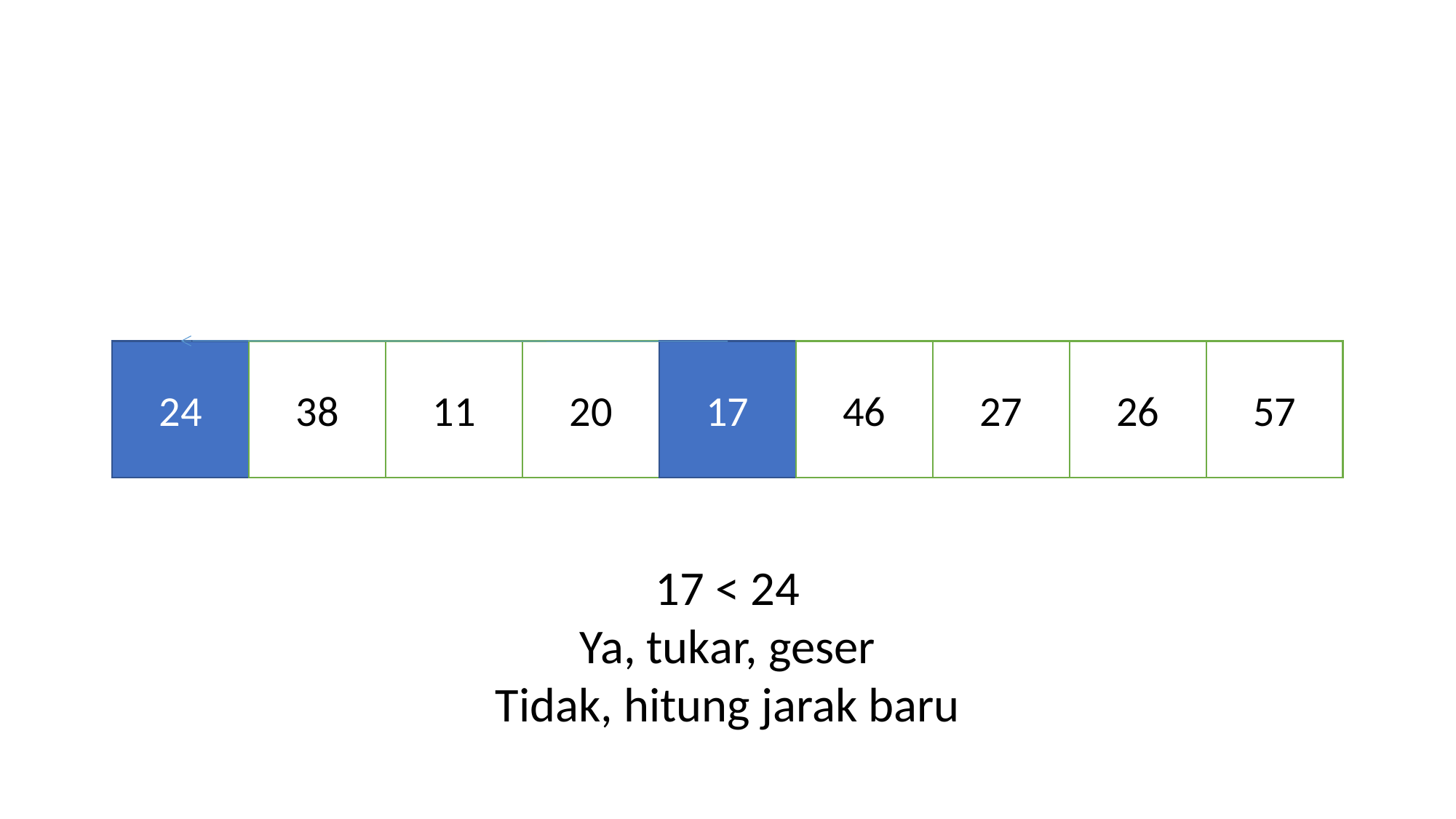

#

24
38
11
20
17
46
27
26
57
17 < 24
Ya, tukar, geser
Tidak, hitung jarak baru